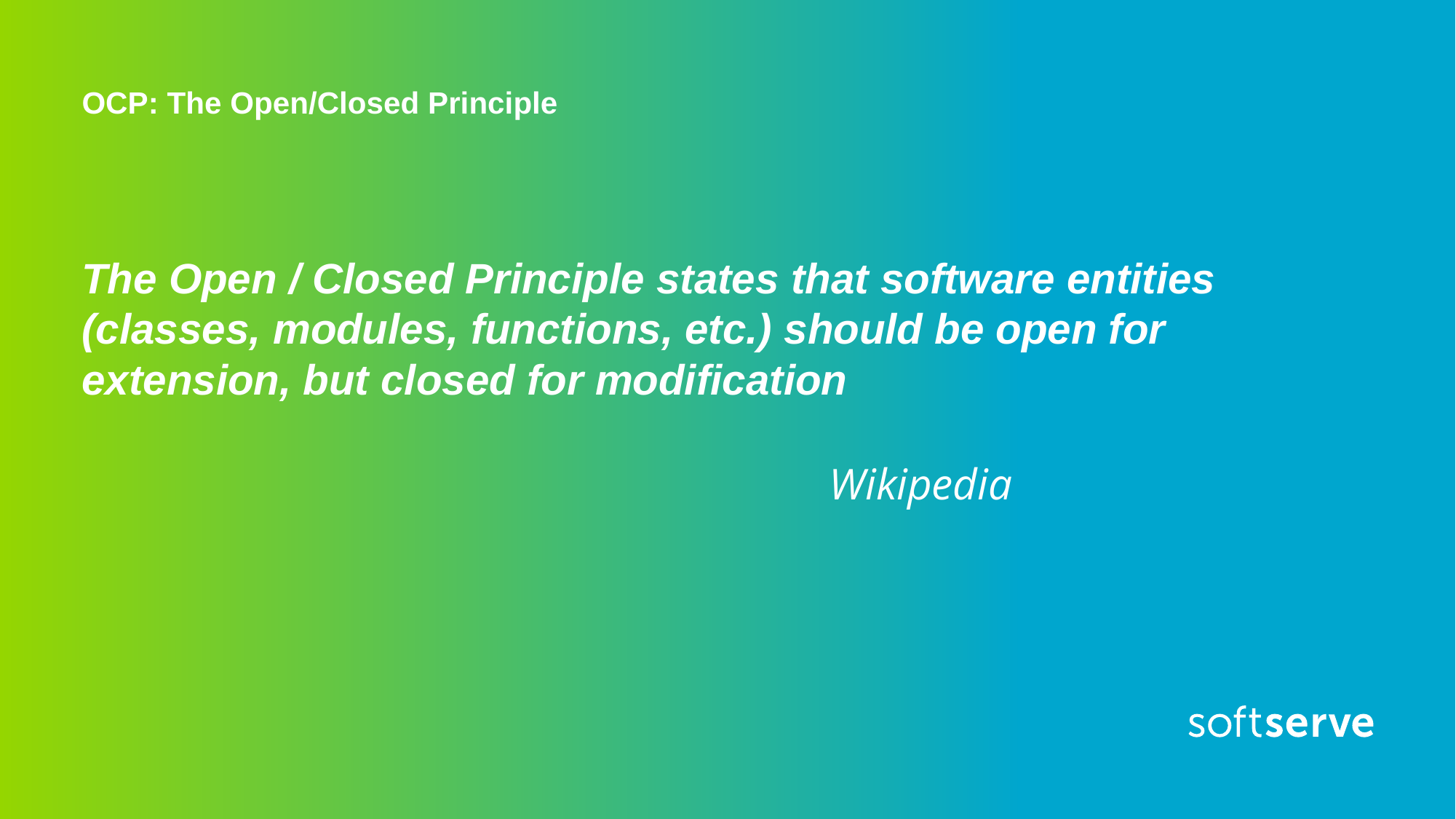

# OCP: The Open/Closed Principle
The Open / Closed Principle states that software entities (classes, modules, functions, etc.) should be open for extension, but closed for modification

                            Wikipedia